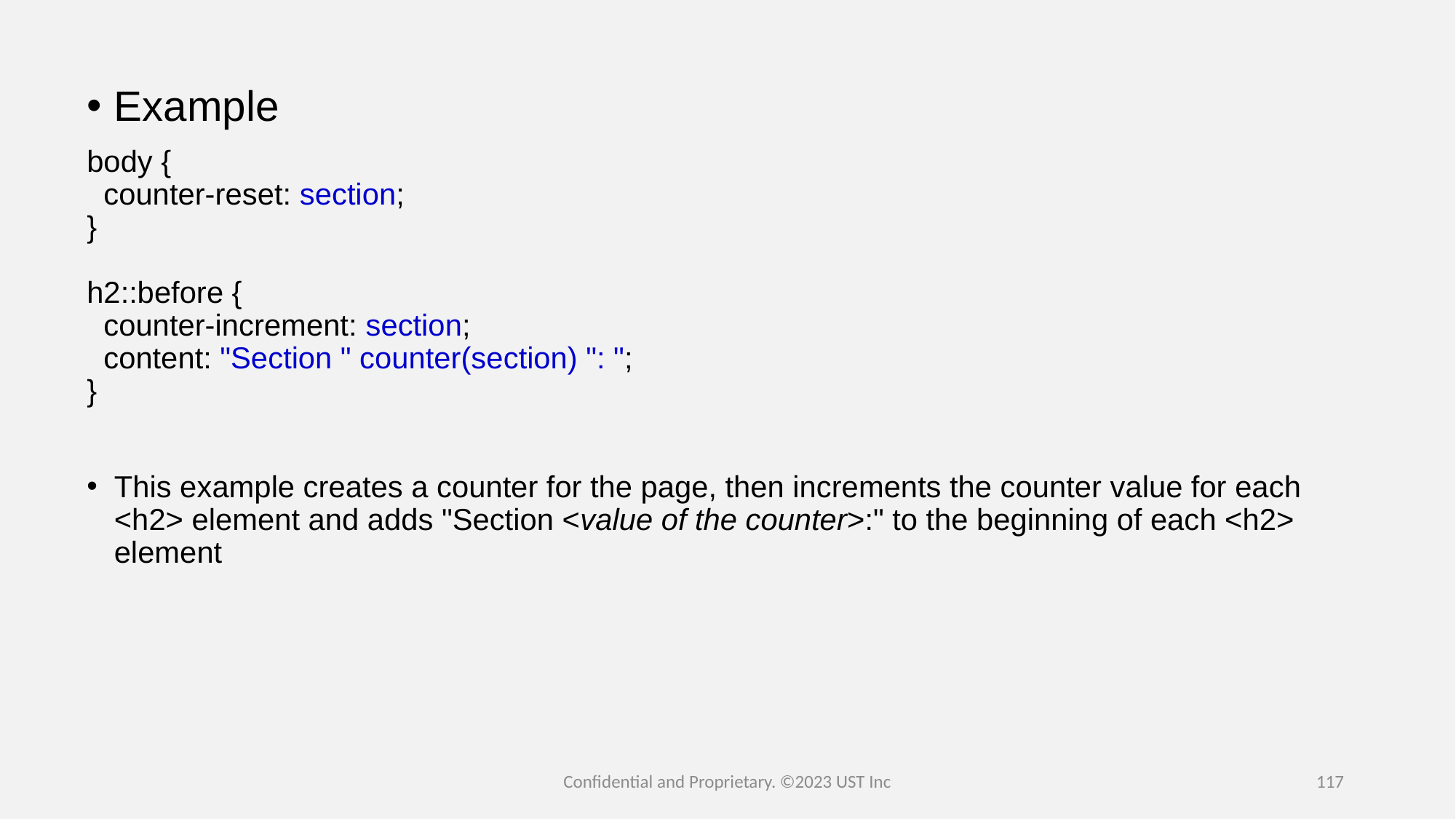

Example
body {
  counter-reset: section;
}
h2::before {
  counter-increment: section;
  content: "Section " counter(section) ": ";
}

This example creates a counter for the page, then increments the counter value for each <h2> element and adds "Section <value of the counter>:" to the beginning of each <h2> element
Confidential and Proprietary. ©2023 UST Inc
117